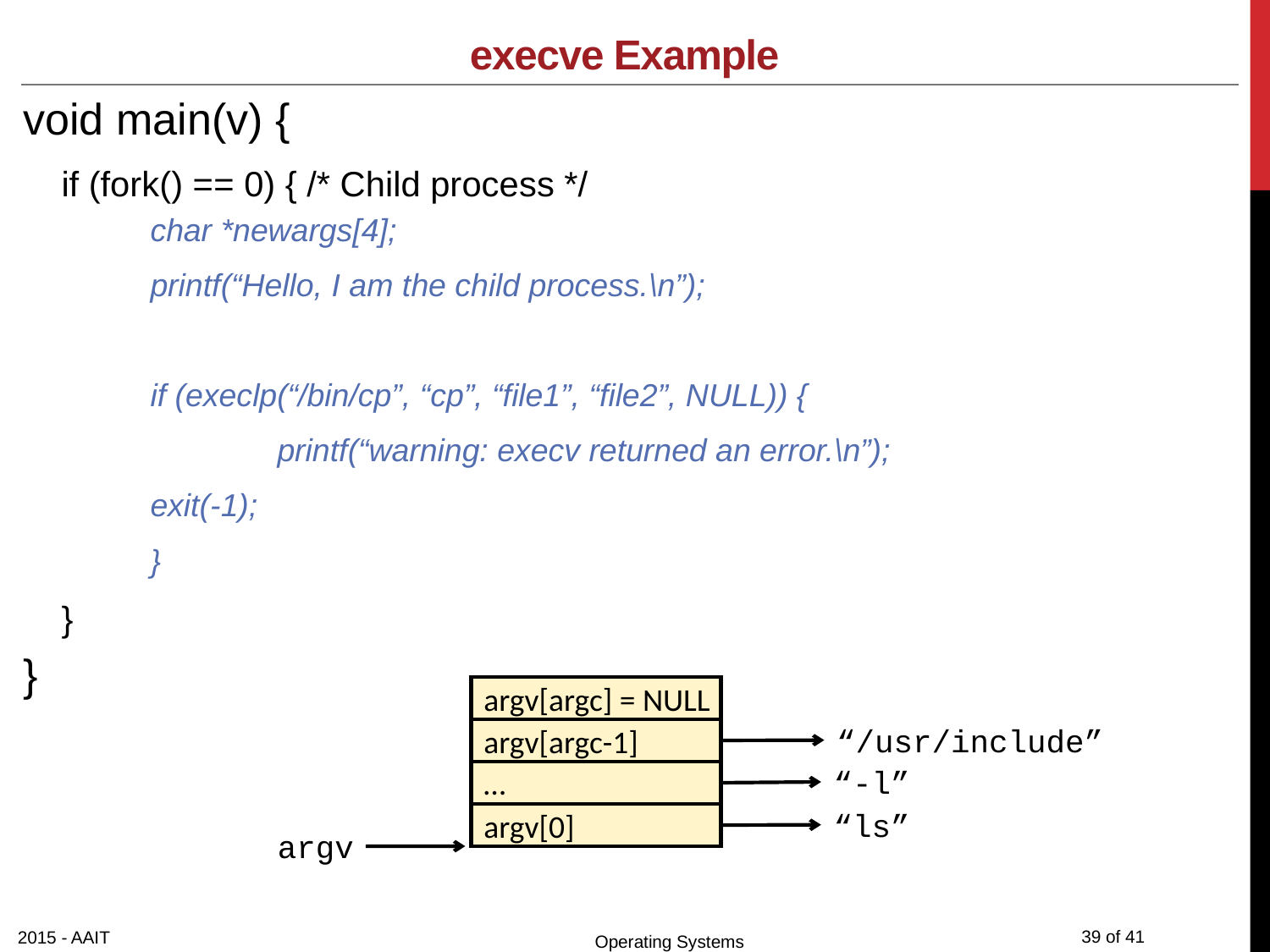

# execve Example
void main(v) {
if (fork() == 0) { /* Child process */
char *newargs[4];
printf(“Hello, I am the child process.\n”);

if (execlp(“/bin/cp”, “cp”, “file1”, “file2”, NULL)) {
	printf(“warning: execv returned an error.\n”);
exit(-1);
}
}
}
argv[argc] = NULL
“/usr/include”
argv[argc-1]
“-l”
…
“ls”
argv[0]
argv
2015 - AAIT
Operating Systems
39 of 41